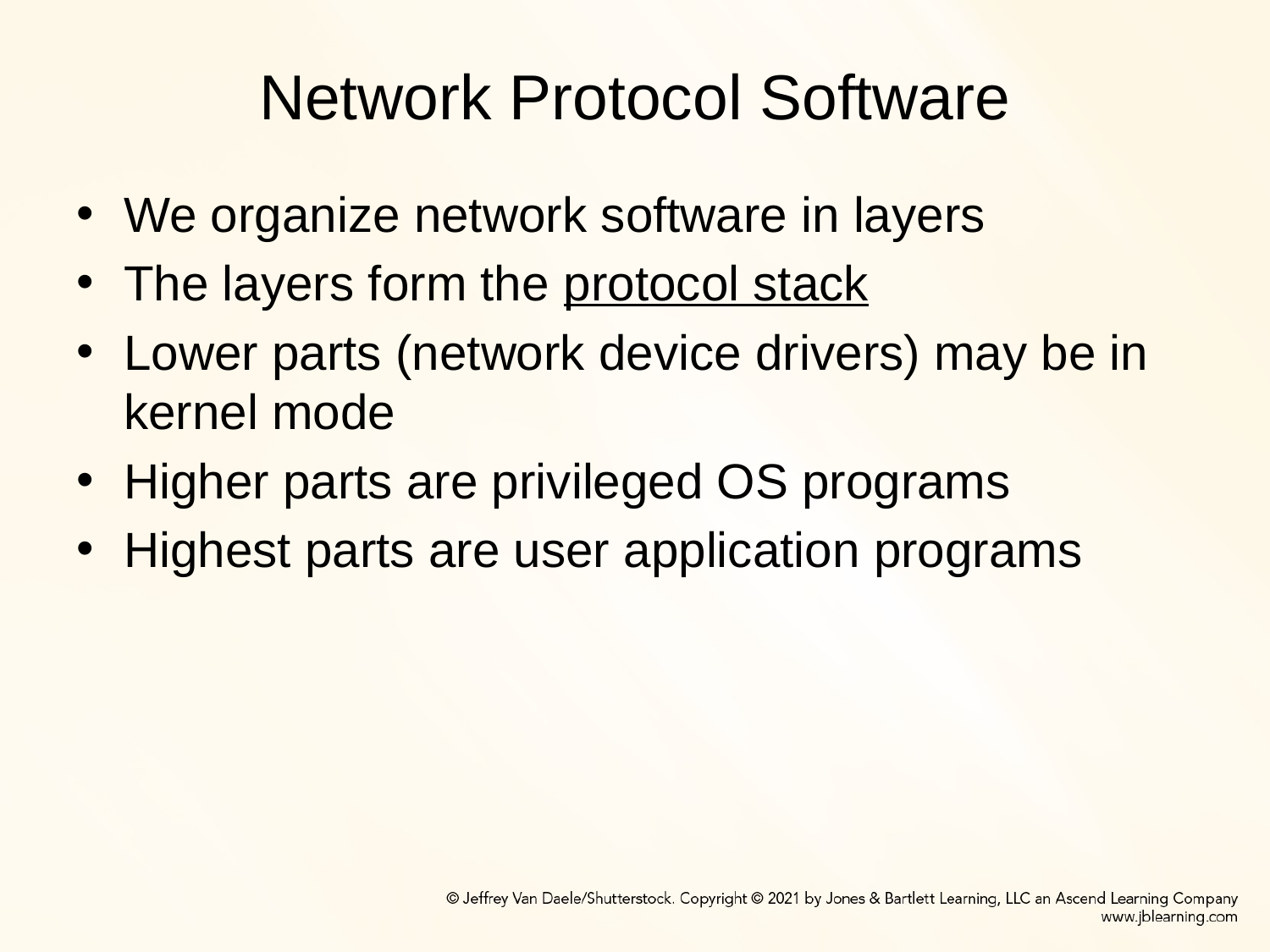

# Network Protocol Software
We organize network software in layers
The layers form the protocol stack
Lower parts (network device drivers) may be in kernel mode
Higher parts are privileged OS programs
Highest parts are user application programs